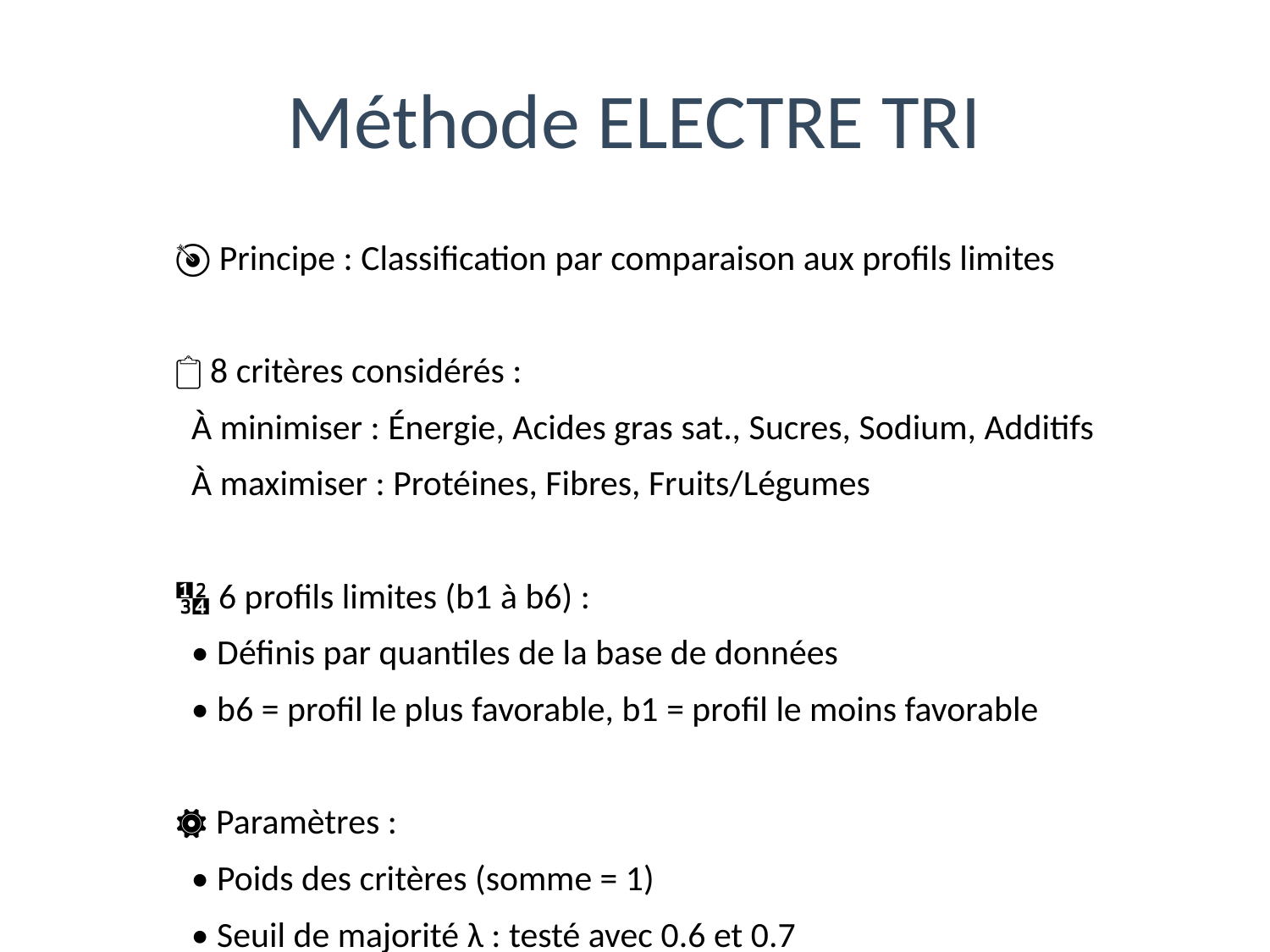

# Méthode ELECTRE TRI

🎯 Principe : Classification par comparaison aux profils limites

📋 8 critères considérés :
  À minimiser : Énergie, Acides gras sat., Sucres, Sodium, Additifs
  À maximiser : Protéines, Fibres, Fruits/Légumes

🔢 6 profils limites (b1 à b6) :
  • Définis par quantiles de la base de données
  • b6 = profil le plus favorable, b1 = profil le moins favorable

⚙️ Paramètres :
  • Poids des critères (somme = 1)
  • Seuil de majorité λ : testé avec 0.6 et 0.7

🔄 Deux procédures d'affectation :
  • Pessimiste : comparaison décroissante (b6 → b1)
  • Optimiste : comparaison croissante (b1 → b6)